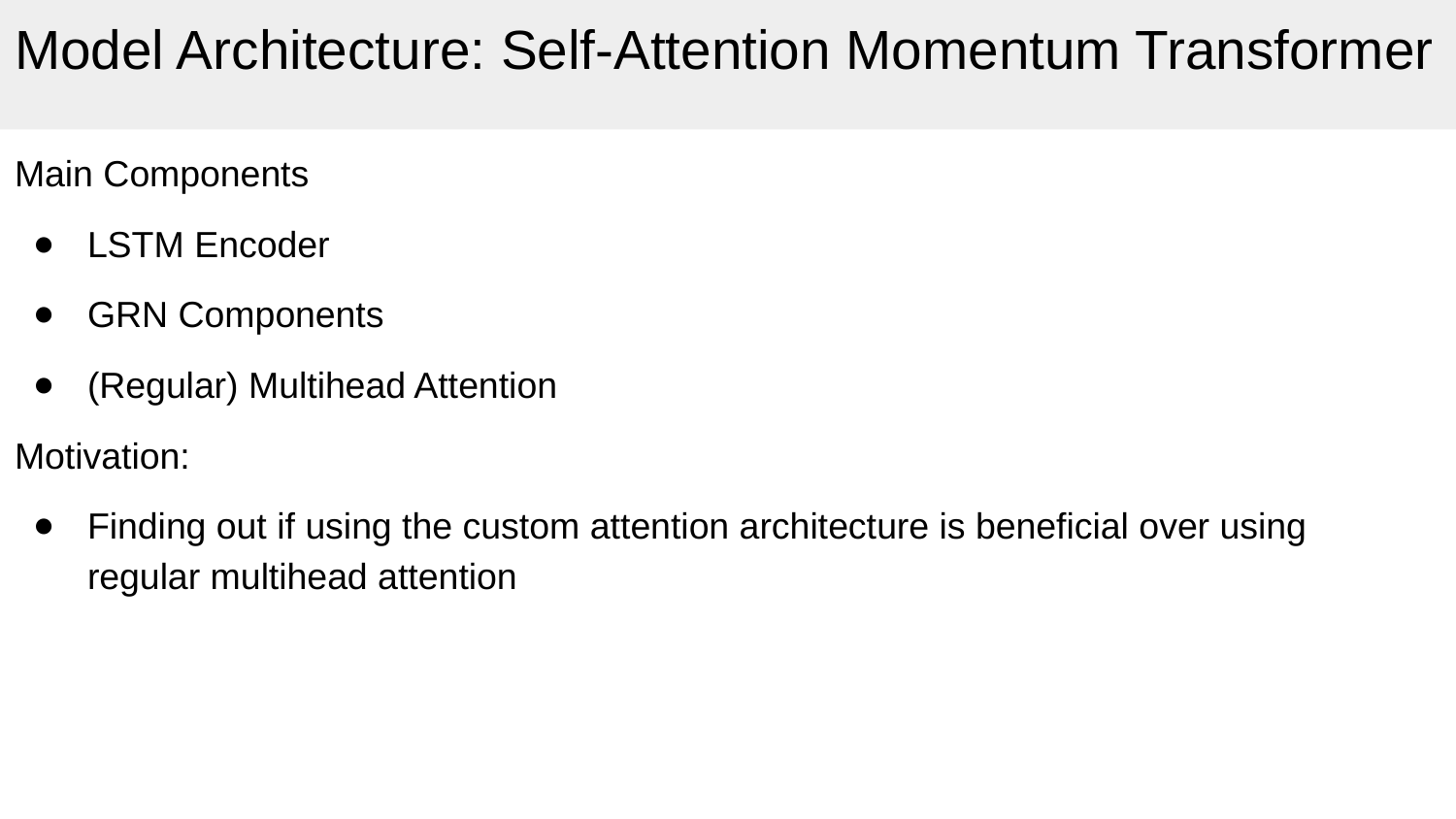

# Model Architecture: Self-Attention Momentum Transformer
Main Components
LSTM Encoder
GRN Components
(Regular) Multihead Attention
Motivation:
Finding out if using the custom attention architecture is beneficial over using regular multihead attention